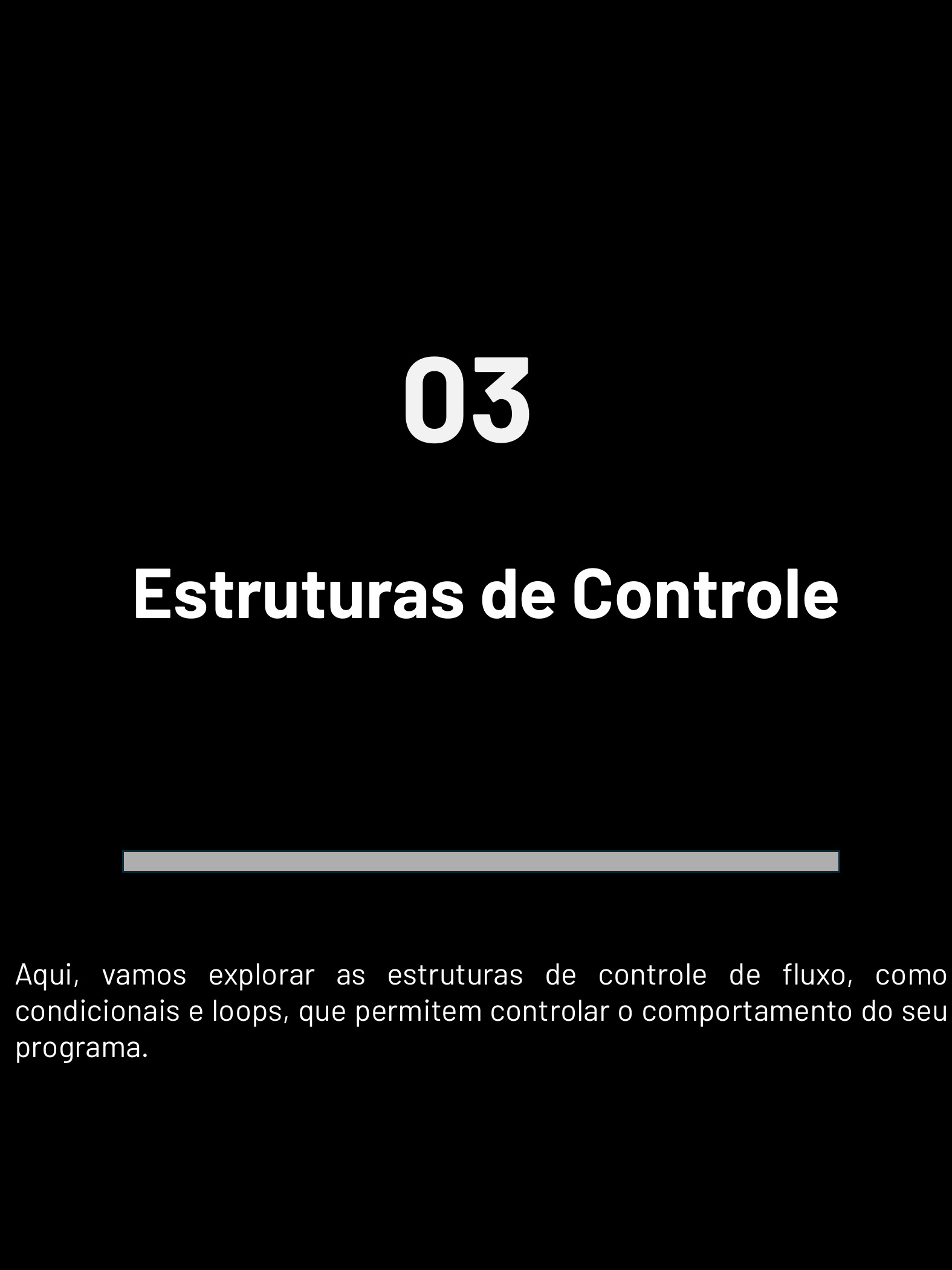

03
 Estruturas de Controle

Aqui, vamos explorar as estruturas de controle de fluxo, como condicionais e loops, que permitem controlar o comportamento do seu programa.
Introdução ao Phyton - Andréa Bezerra
9